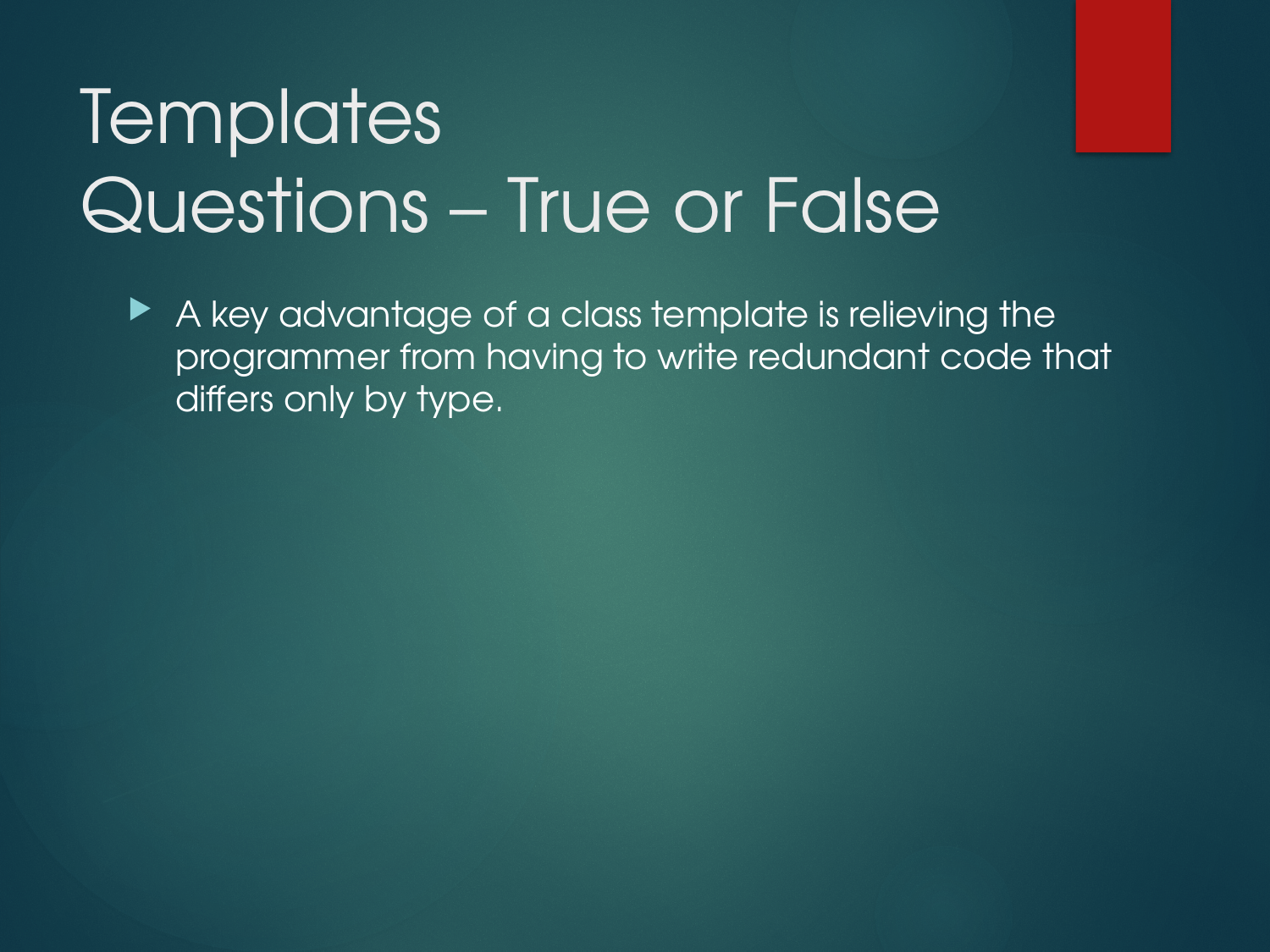

# Templates Questions – True or False
A key advantage of a class template is relieving the programmer from having to write redundant code that differs only by type.